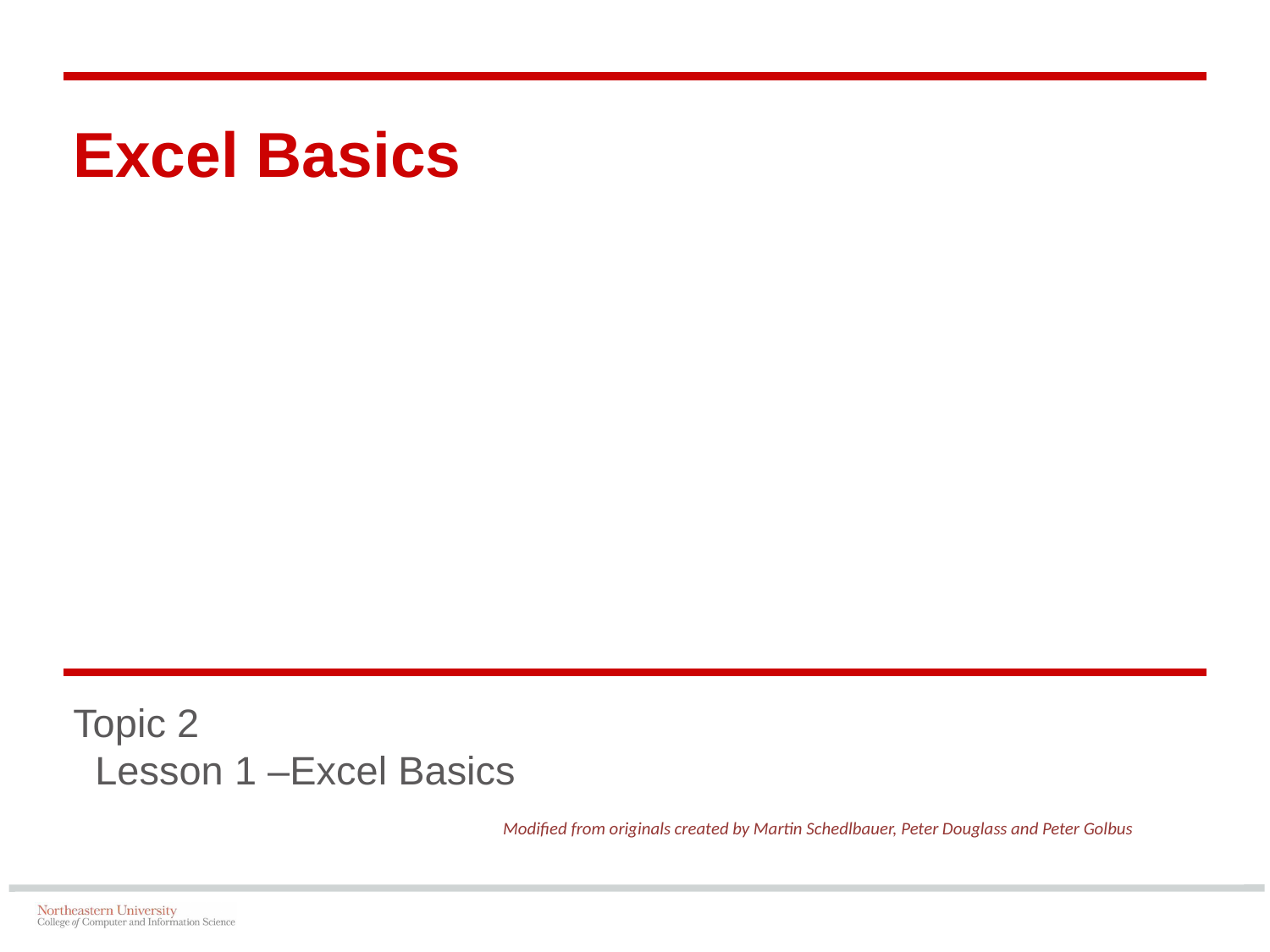

# Excel Basics
Topic 2
  Lesson 1 –Excel Basics

Modified from originals created by Martin Schedlbauer, Peter Douglass and Peter Golbus